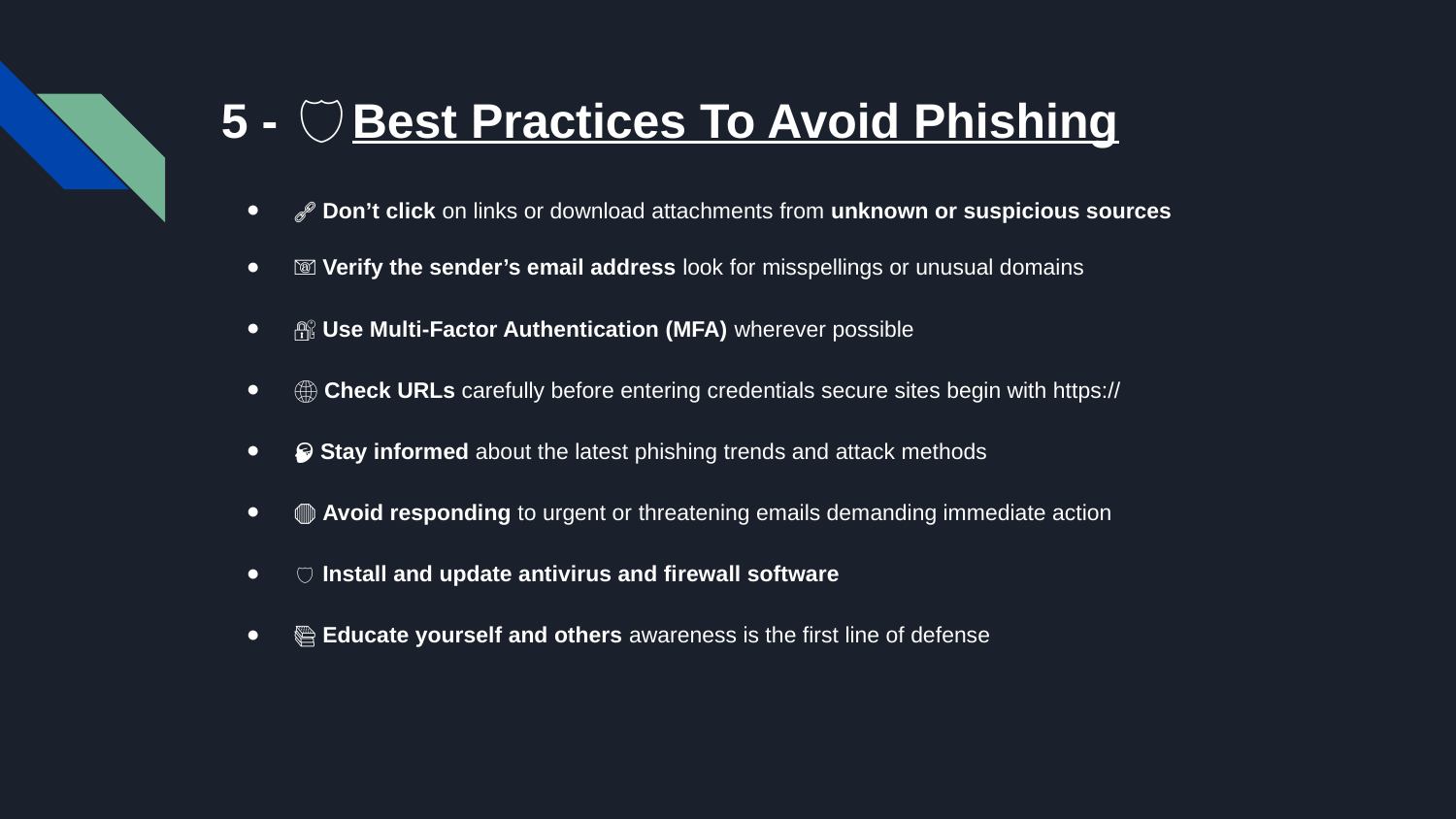

# 5 - 🛡️Best Practices To Avoid Phishing
🔗 Don’t click on links or download attachments from unknown or suspicious sources
📧 Verify the sender’s email address look for misspellings or unusual domains
🔐 Use Multi-Factor Authentication (MFA) wherever possible
🌐 Check URLs carefully before entering credentials secure sites begin with https://
🧠 Stay informed about the latest phishing trends and attack methods
🛑 Avoid responding to urgent or threatening emails demanding immediate action
🛡️ Install and update antivirus and firewall software
📚 Educate yourself and others awareness is the first line of defense